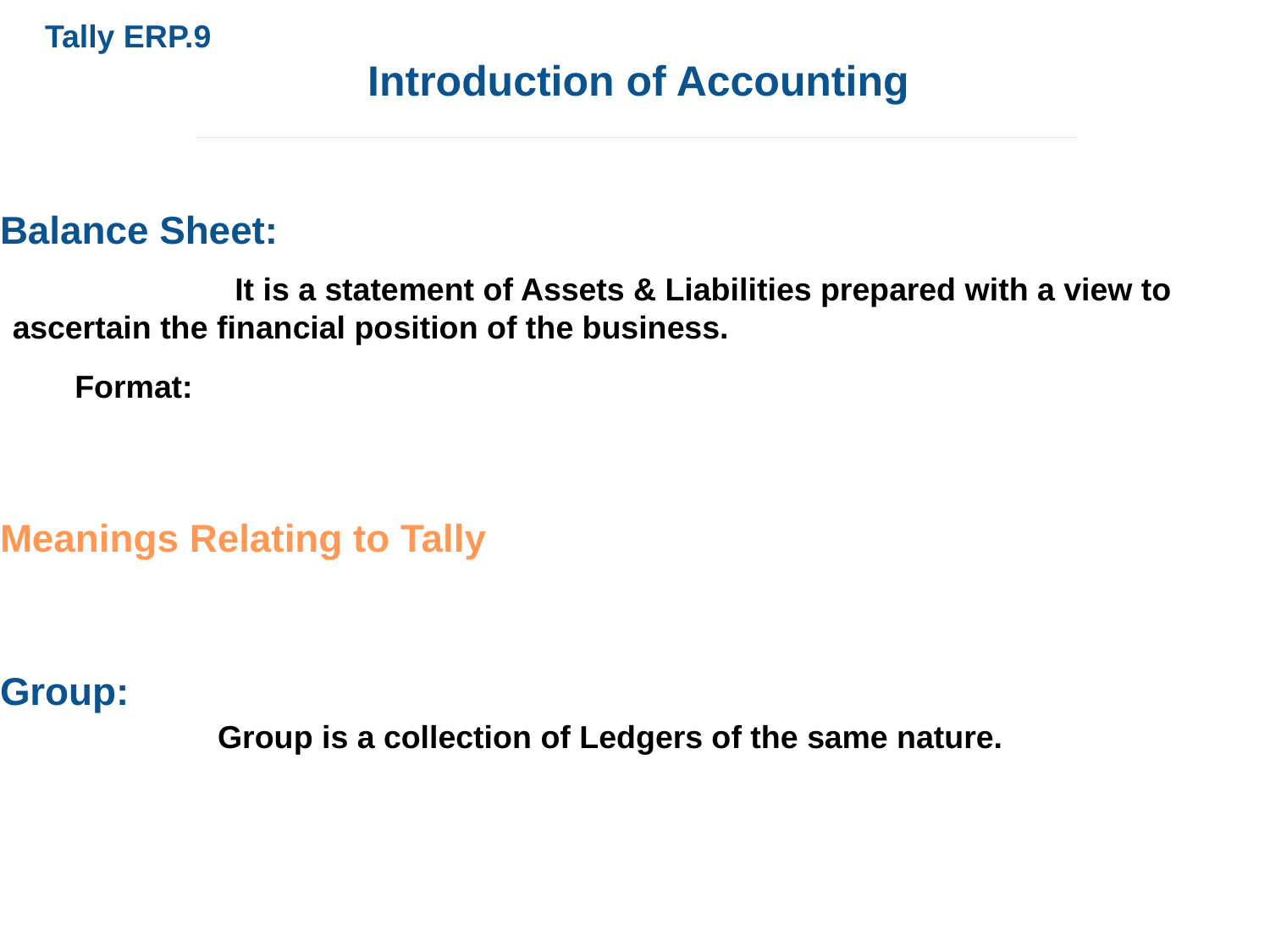

Tally ERP.9
Introduction of Accounting
Balance Sheet:
                         It is a statement of Assets & Liabilities prepared with a view to ascertain the financial position of the business.
       Format:
Meanings Relating to Tally
Group:
                       Group is a collection of Ledgers of the same nature.